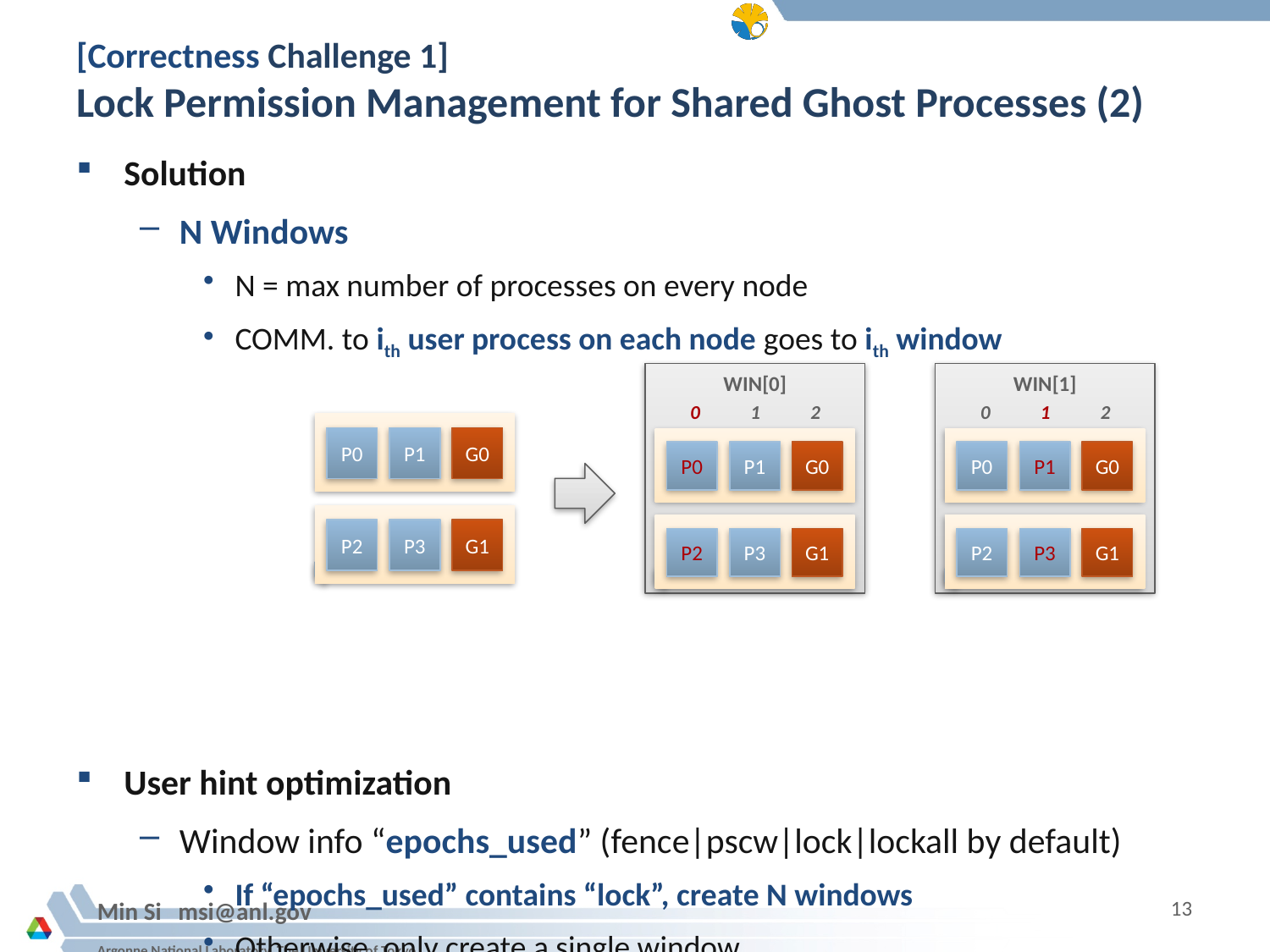

# [Correctness Challenge 1] Lock Permission Management for Shared Ghost Processes (2)
Solution
N Windows
N = max number of processes on every node
COMM. to ith user process on each node goes to ith window

User hint optimization
Window info “epochs_used” (fence|pscw|lock|lockall by default)
If “epochs_used” contains “lock”, create N windows
Otherwise, only create a single window

WIN[0]
0
1
2

P0
P1
G0

P2
P3
G1

WIN[1]
0
1
2

P0
P1
G0

P2
P3
G1

P0
P1
G0

P2
P3
G1

13